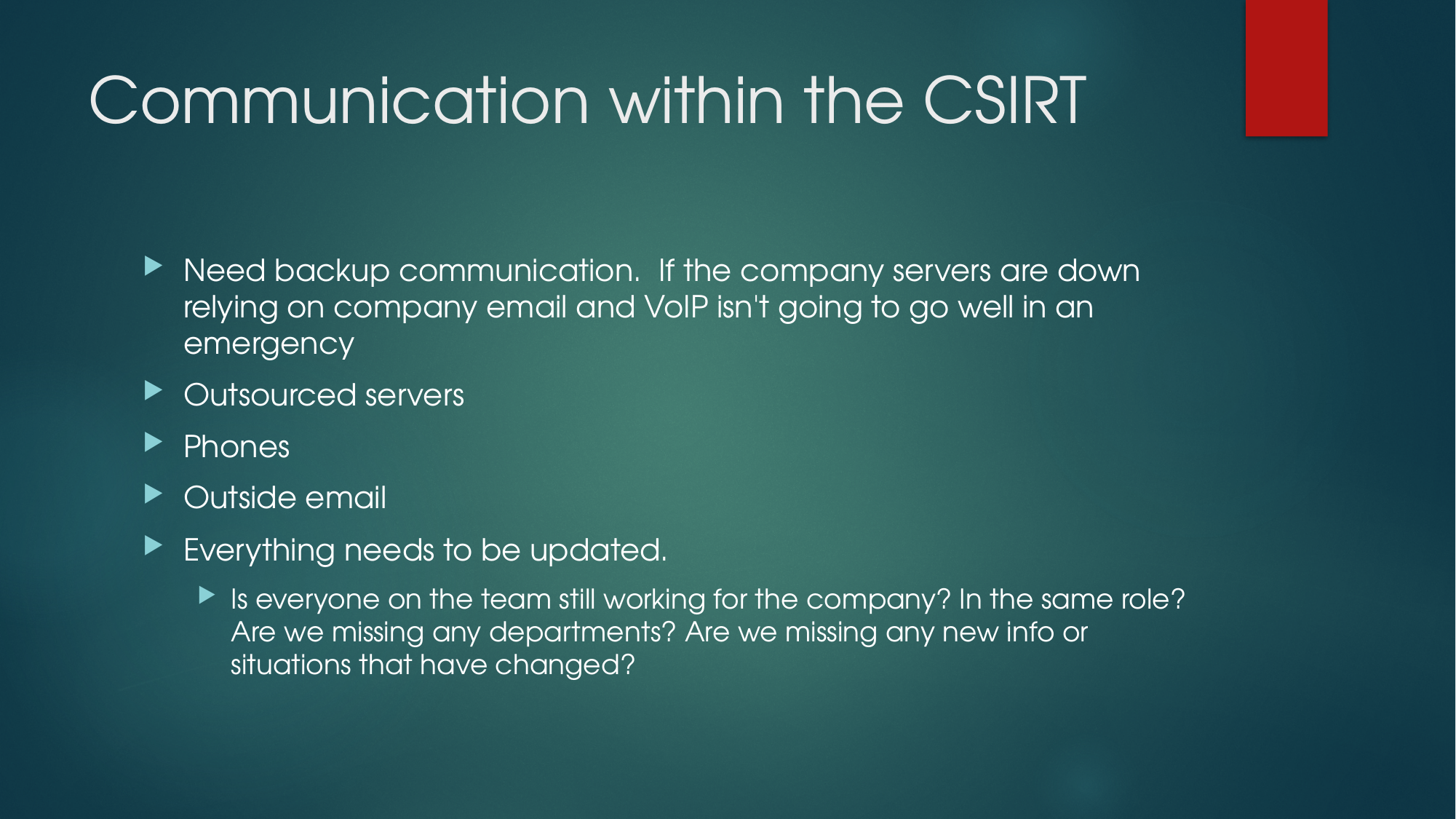

# Communication within the CSIRT
Need backup communication.  If the company servers are down relying on company email and VoIP isn't going to go well in an emergency
Outsourced servers
Phones
Outside email
Everything needs to be updated.
Is everyone on the team still working for the company? In the same role? Are we missing any departments? Are we missing any new info or situations that have changed?